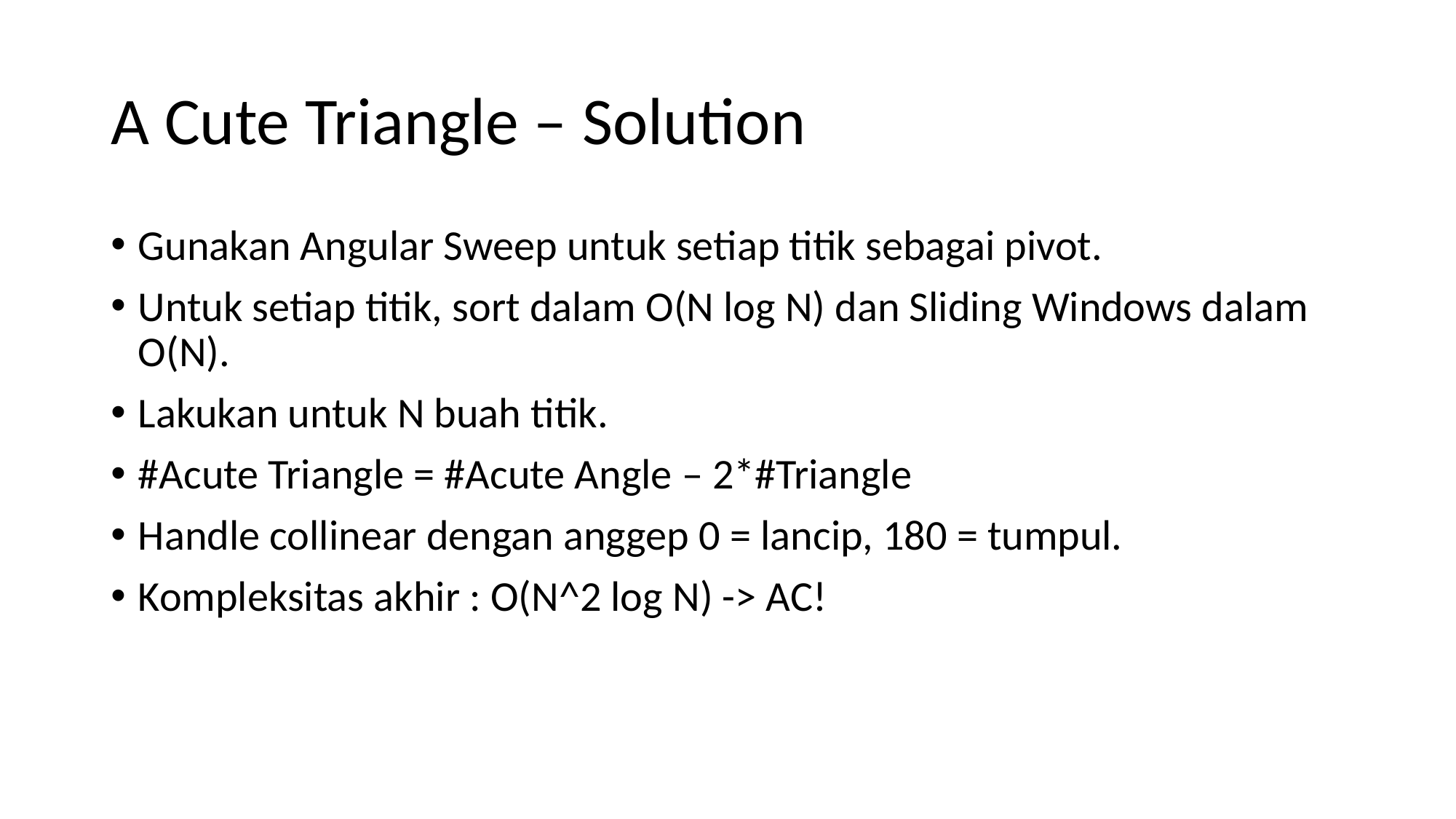

# A Cute Triangle – Solution
Gunakan Angular Sweep untuk setiap titik sebagai pivot.
Untuk setiap titik, sort dalam O(N log N) dan Sliding Windows dalam O(N).
Lakukan untuk N buah titik.
#Acute Triangle = #Acute Angle – 2*#Triangle
Handle collinear dengan anggep 0 = lancip, 180 = tumpul.
Kompleksitas akhir : O(N^2 log N) -> AC!